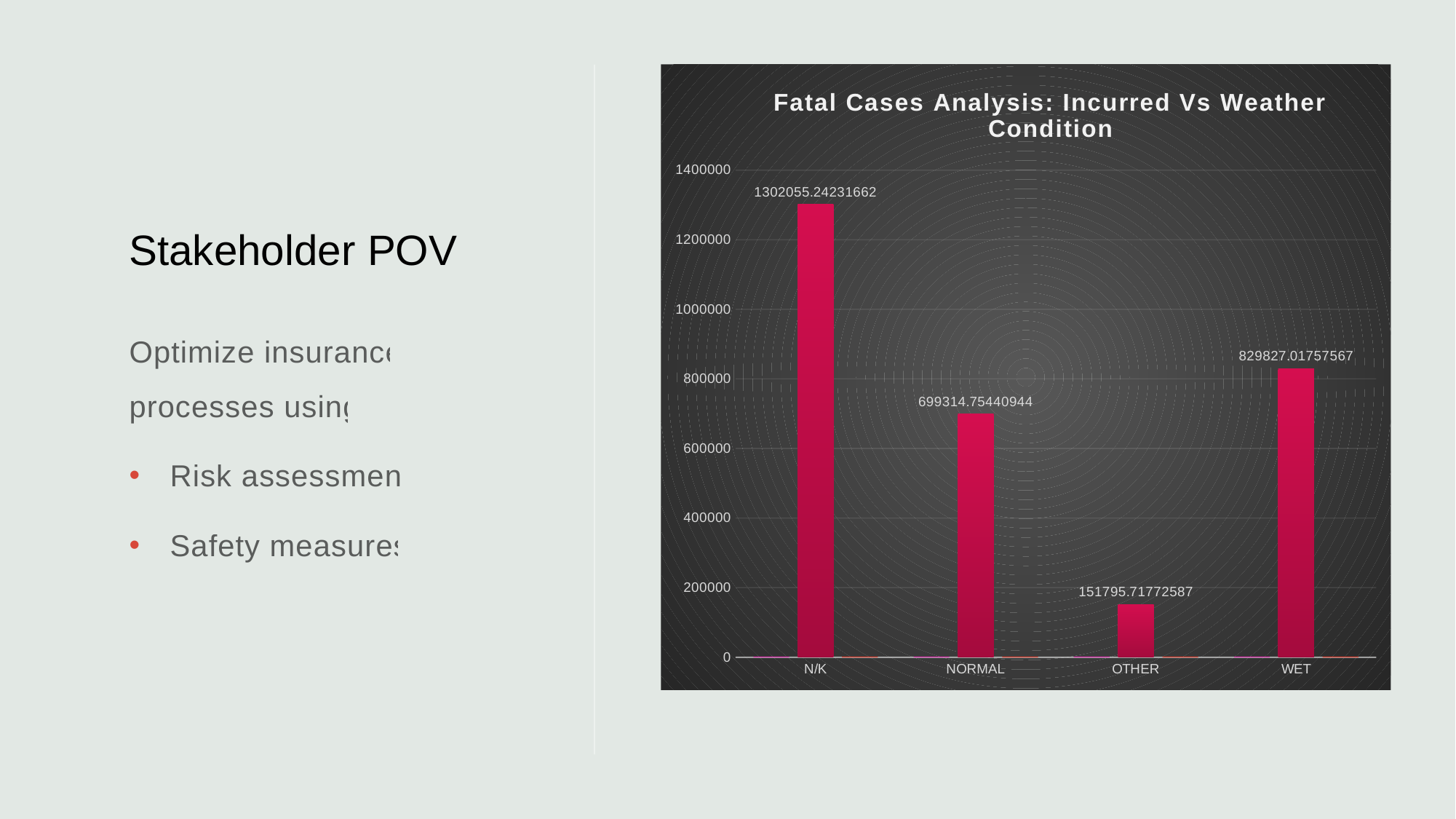

### Chart: Fatal Cases Analysis: Incurred Vs Weather Condition

| Category | Fatality Count | Total Incurred | Percentage Of Total |
|---|---|---|---|
| N/K | 8.0 | 1302055.24231662 | 0.4364929315237007 |
| NORMAL | 11.0 | 699314.75440944 | 0.23443394511192853 |
| OTHER | 3.0 | 151795.71772587 | 0.050887055840290775 |
| WET | 4.0 | 829827.0175756699 | 0.2781860675240801 |
# Stakeholder POV
Optimize insurance processes using
Risk assessment
Safety measures